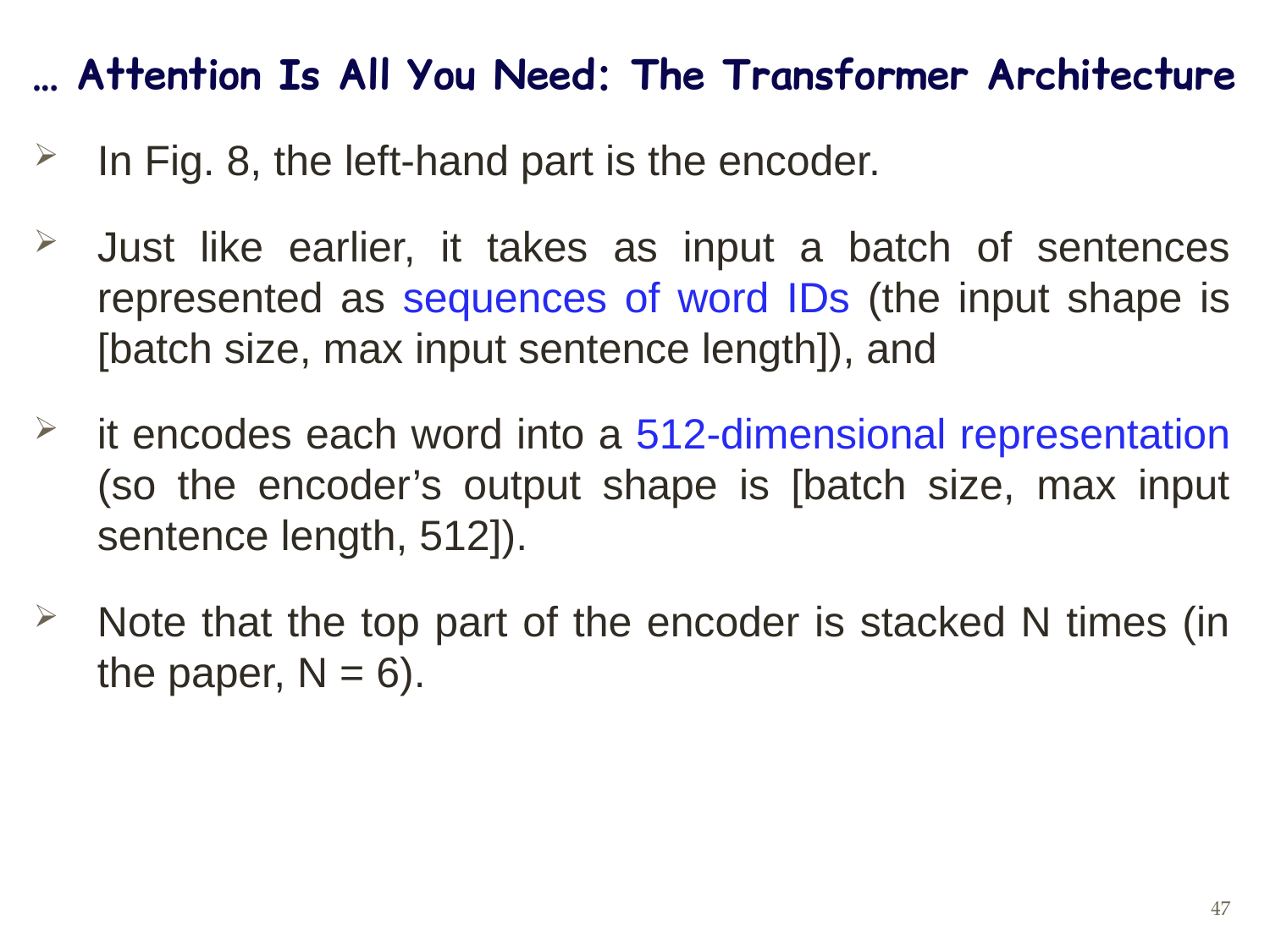

# … Attention Is All You Need: The Transformer Architecture
In Fig. 8, the left-hand part is the encoder.
Just like earlier, it takes as input a batch of sentences represented as sequences of word IDs (the input shape is [batch size, max input sentence length]), and
it encodes each word into a 512-dimensional representation (so the encoder’s output shape is [batch size, max input sentence length, 512]).
Note that the top part of the encoder is stacked N times (in the paper, N = 6).

47